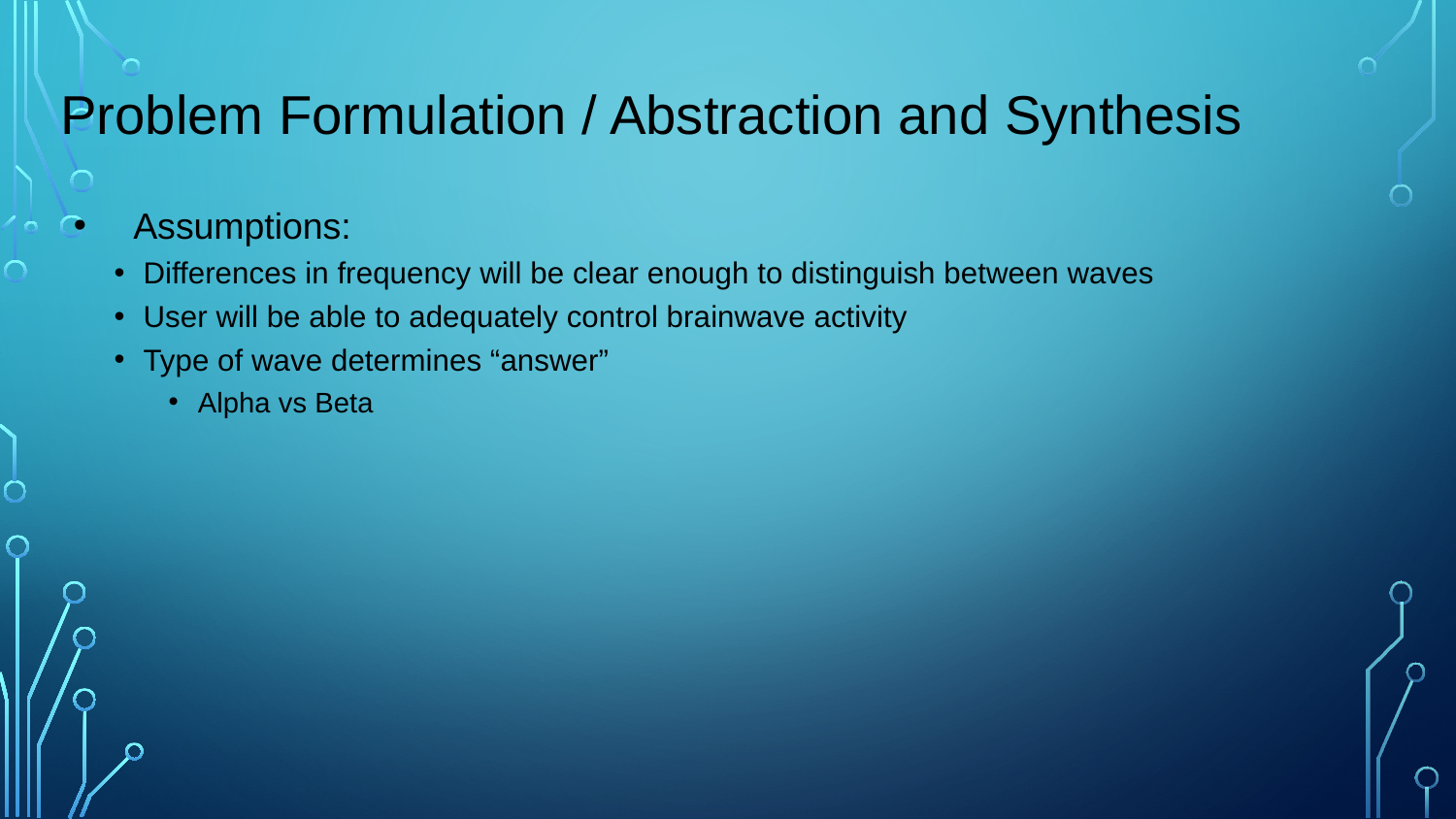

# Problem Formulation / Abstraction and Synthesis
Assumptions:
Differences in frequency will be clear enough to distinguish between waves
User will be able to adequately control brainwave activity
Type of wave determines “answer”
Alpha vs Beta